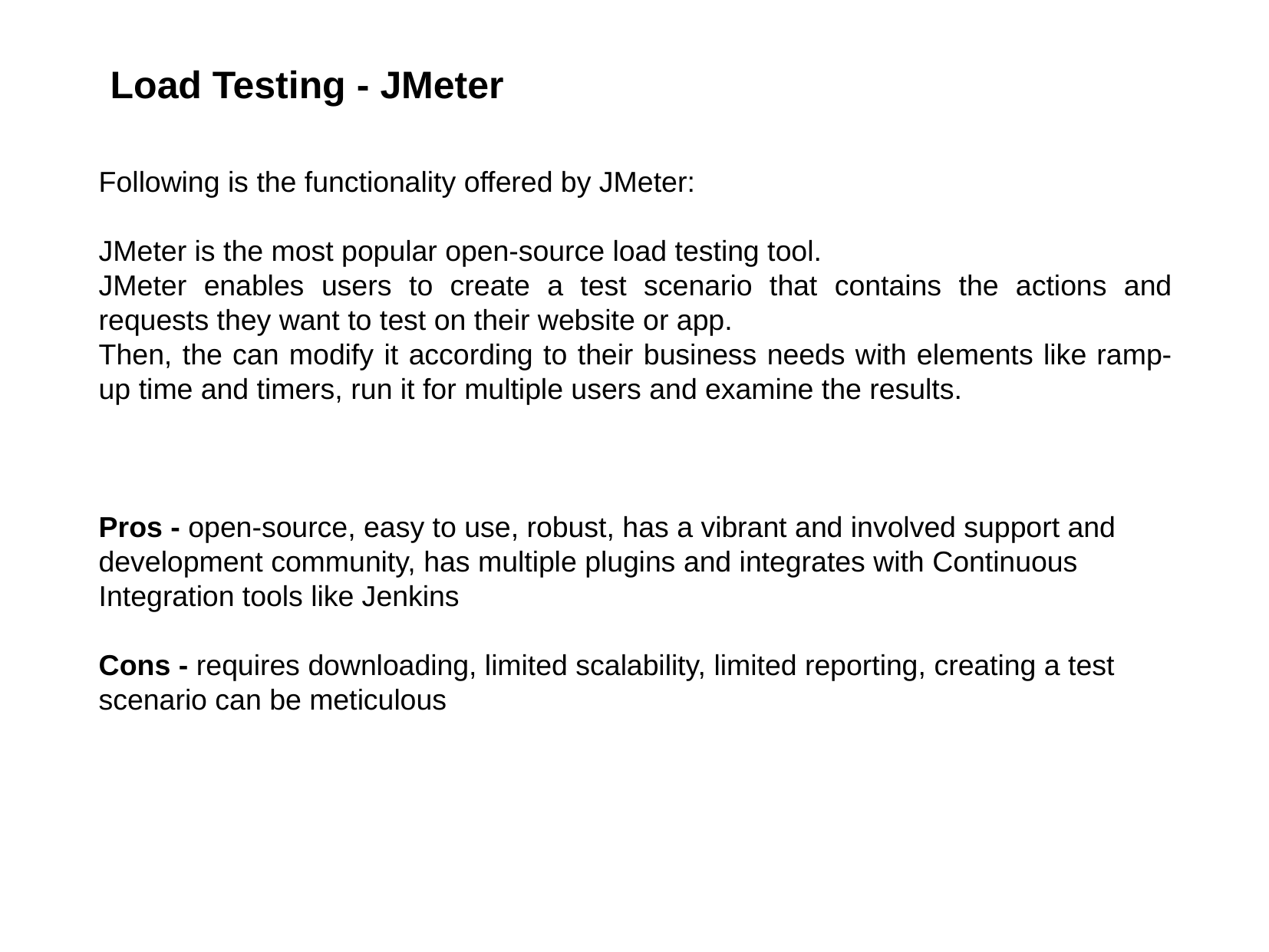

Load Testing - JMeter
Following is the functionality offered by JMeter:

JMeter is the most popular open-source load testing tool.
JMeter enables users to create a test scenario that contains the actions and requests they want to test on their website or app.
Then, the can modify it according to their business needs with elements like ramp-up time and timers, run it for multiple users and examine the results.

Pros - open-source, easy to use, robust, has a vibrant and involved support and development community, has multiple plugins and integrates with Continuous Integration tools like Jenkins

Cons - requires downloading, limited scalability, limited reporting, creating a test scenario can be meticulous